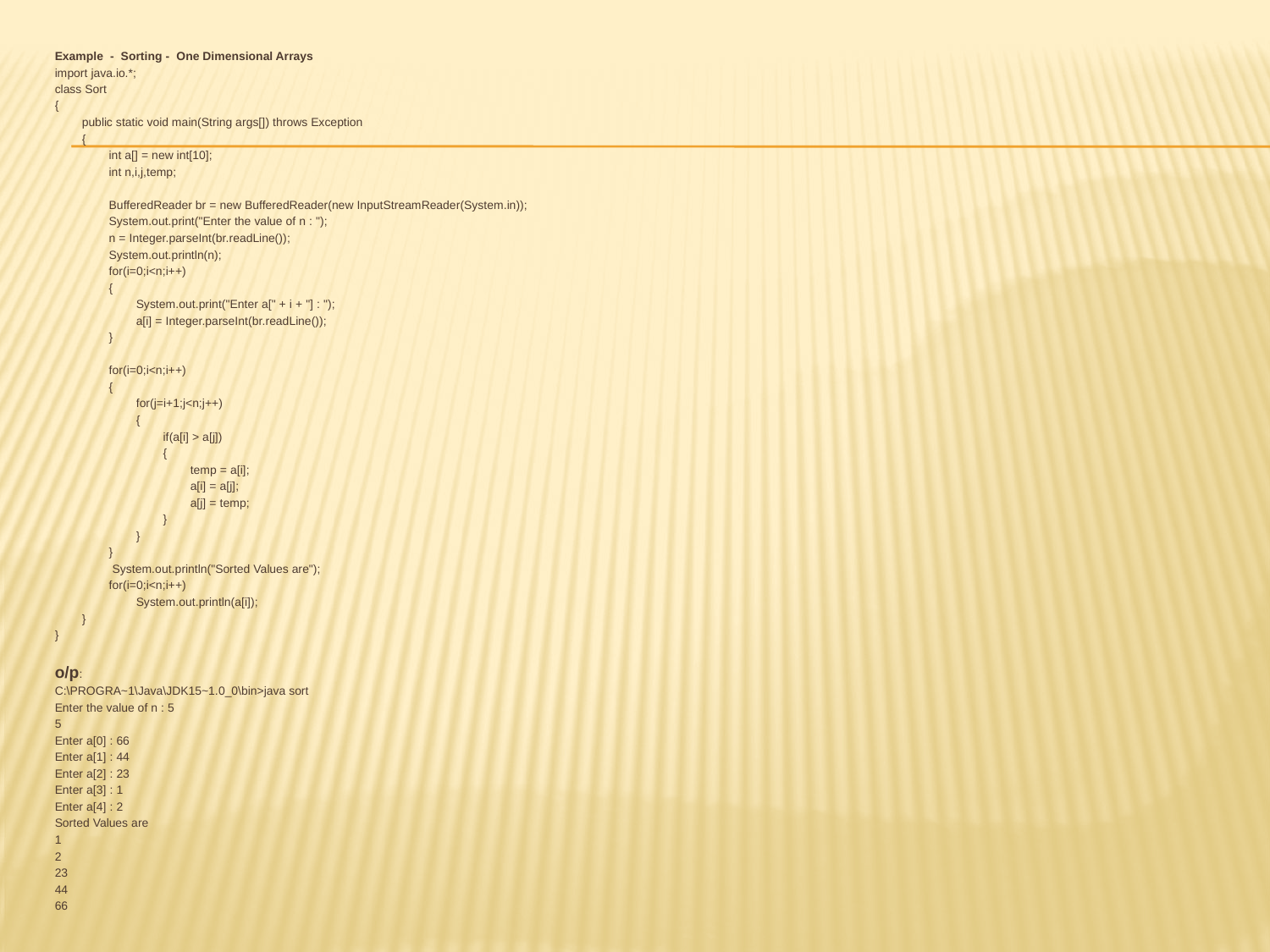

Example  -  Sorting -  One Dimensional Arrays
import java.io.*;
class Sort
{
        public static void main(String args[]) throws Exception
        {
                int a[] = new int[10];
                int n,i,j,temp;

                BufferedReader br = new BufferedReader(new InputStreamReader(System.in));
                System.out.print("Enter the value of n : ");
                n = Integer.parseInt(br.readLine());
                System.out.println(n);
                for(i=0;i<n;i++)
                {
                        System.out.print("Enter a[" + i + "] : ");
                        a[i] = Integer.parseInt(br.readLine());
                }

                for(i=0;i<n;i++)
                {
                        for(j=i+1;j<n;j++)
                        {
                                if(a[i] > a[j])
                                {
                                        temp = a[i];
                                        a[i] = a[j];
                                        a[j] = temp;
                                }
                        }
                }
                 System.out.println("Sorted Values are");
                for(i=0;i<n;i++)
                        System.out.println(a[i]);
        }
}

o/p:
C:\PROGRA~1\Java\JDK15~1.0_0\bin>java sort
Enter the value of n : 5
5
Enter a[0] : 66
Enter a[1] : 44
Enter a[2] : 23
Enter a[3] : 1
Enter a[4] : 2
Sorted Values are
1
2
23
44
66